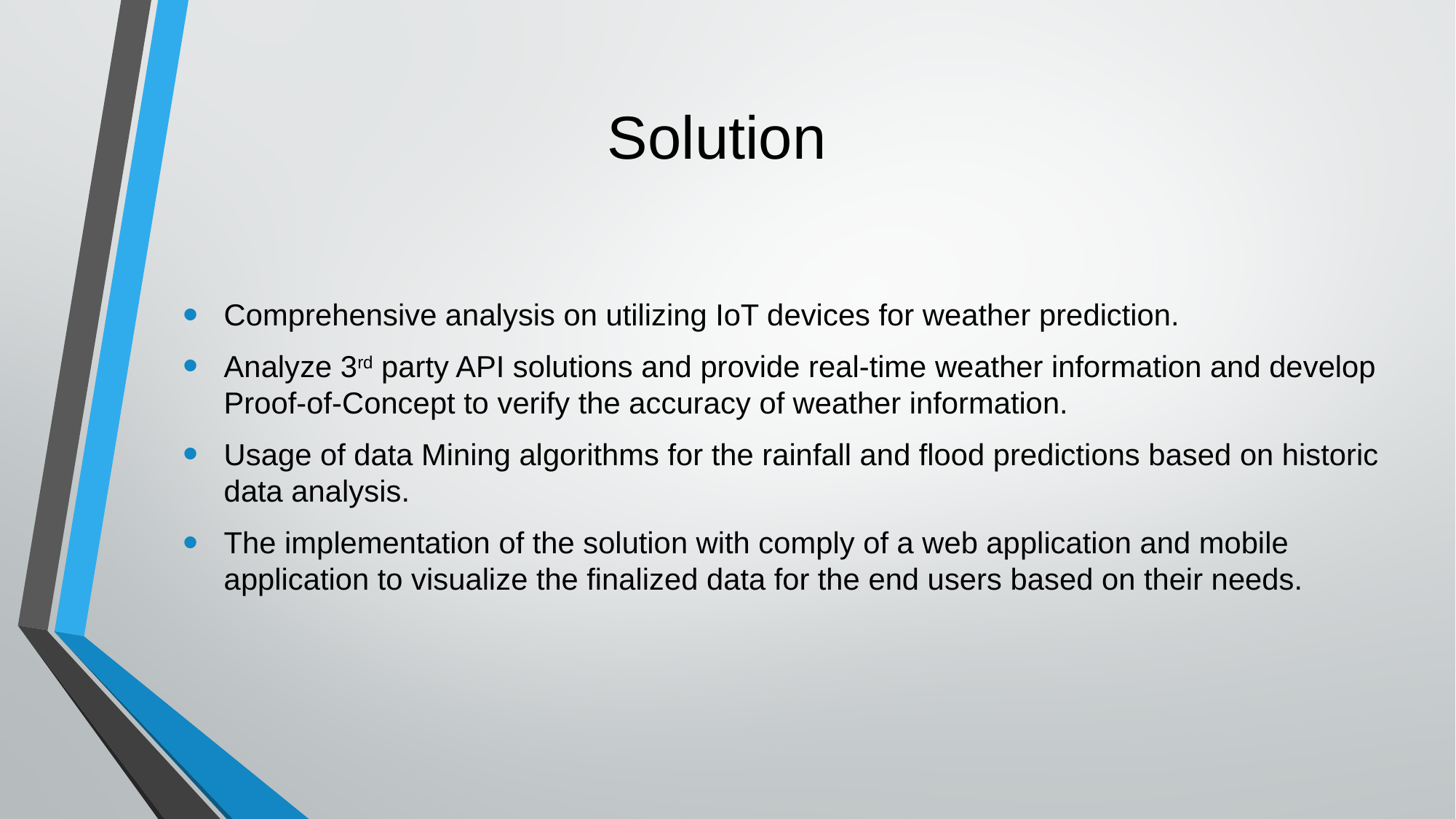

# Solution

Comprehensive analysis on utilizing IoT devices for weather prediction.
Analyze 3rd party API solutions and provide real-time weather information and develop Proof-of-Concept to verify the accuracy of weather information.
Usage of data Mining algorithms for the rainfall and flood predictions based on historic data analysis.
The implementation of the solution with comply of a web application and mobile application to visualize the finalized data for the end users based on their needs.